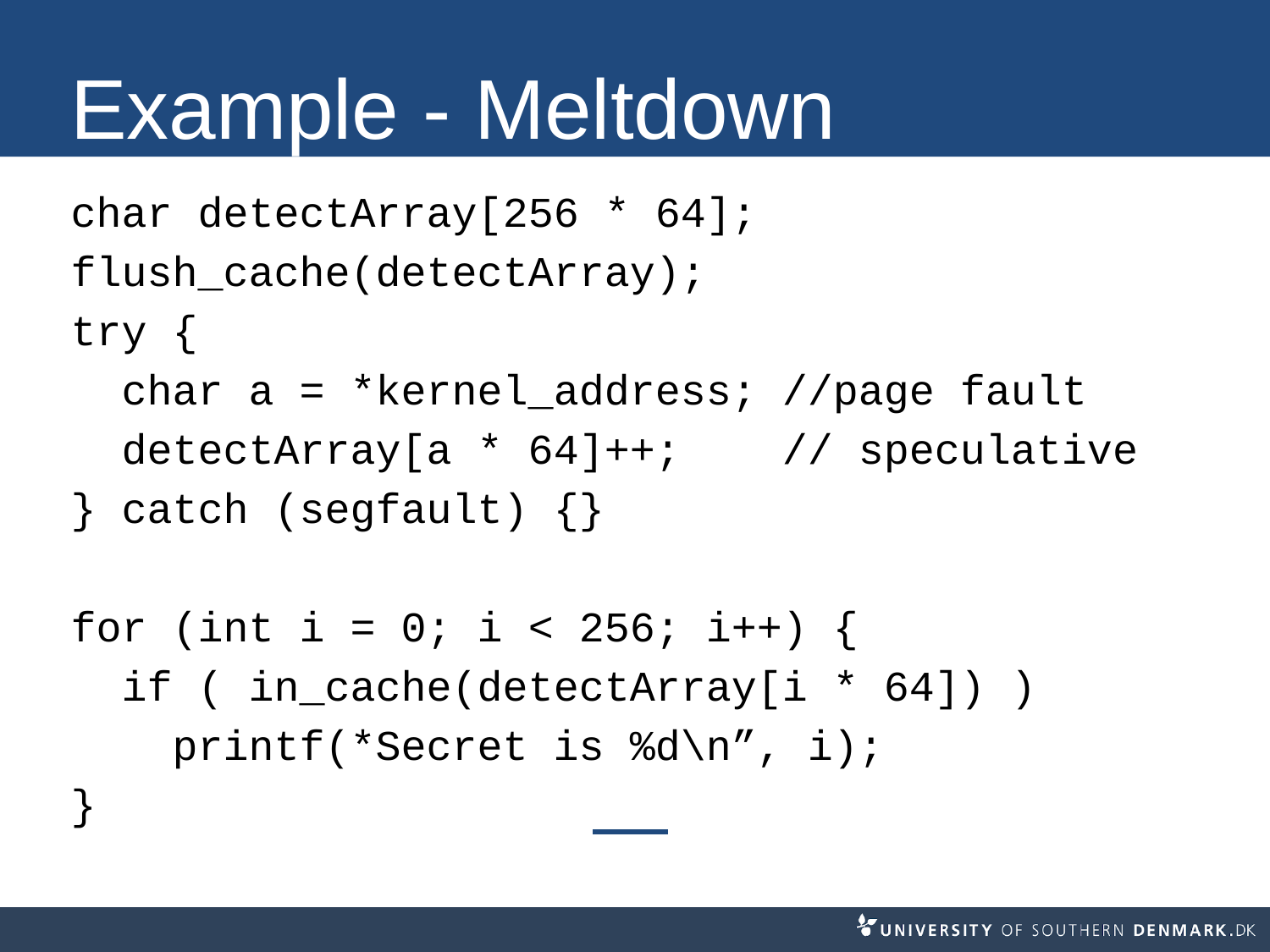

# Example - Meltdown
char detectArray[256 * 64];
flush_cache(detectArray);
try {
  char a = *kernel_address; //page fault
  detectArray[a * 64]++;    // speculative
} catch (segfault) {}

for (int i = 0; i < 256; i++) {
  if ( in_cache(detectArray[i * 64]) )
    printf(*Secret is %d\n”, i);
}